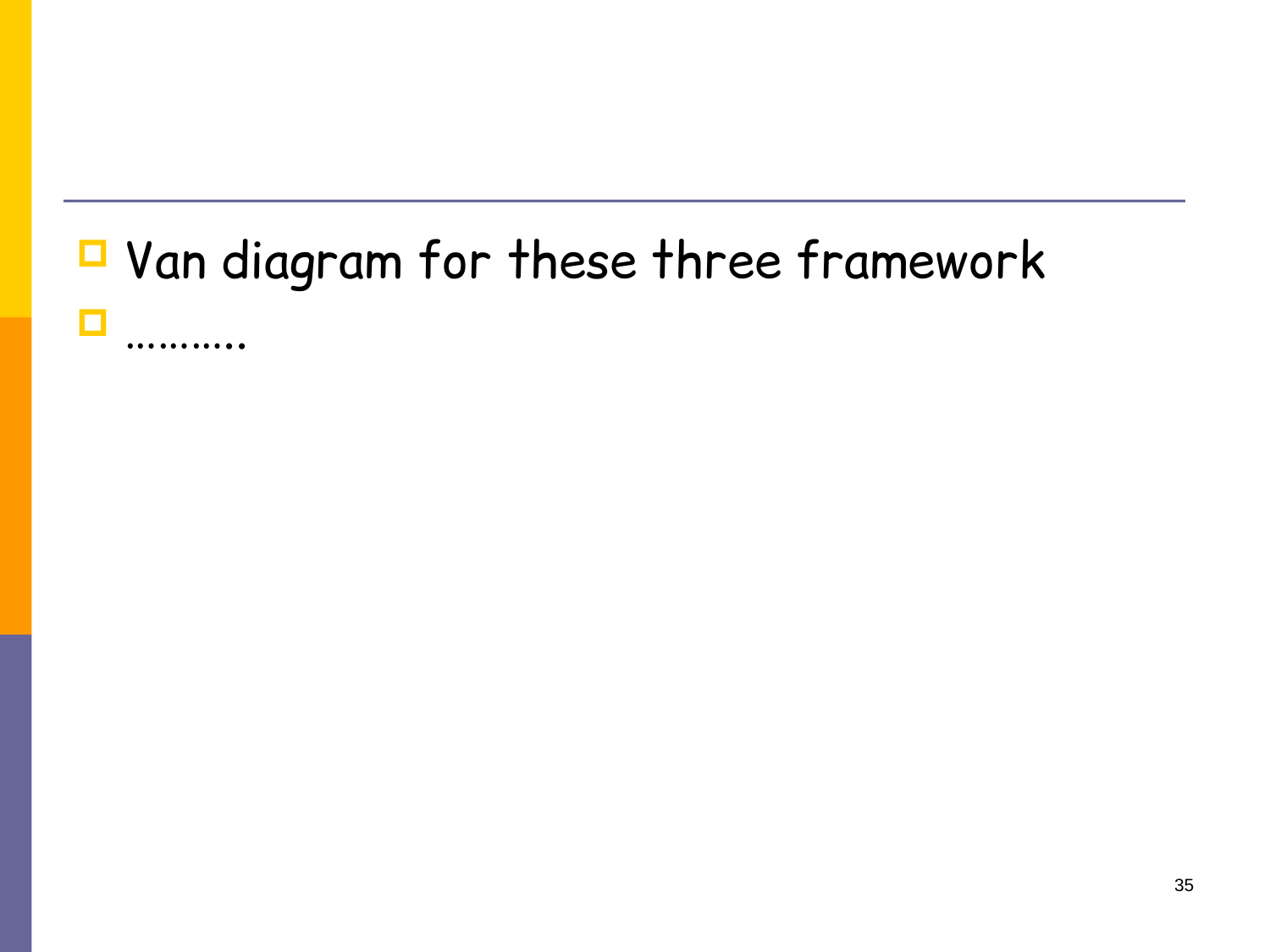

#
Van diagram for these three framework
………..
35